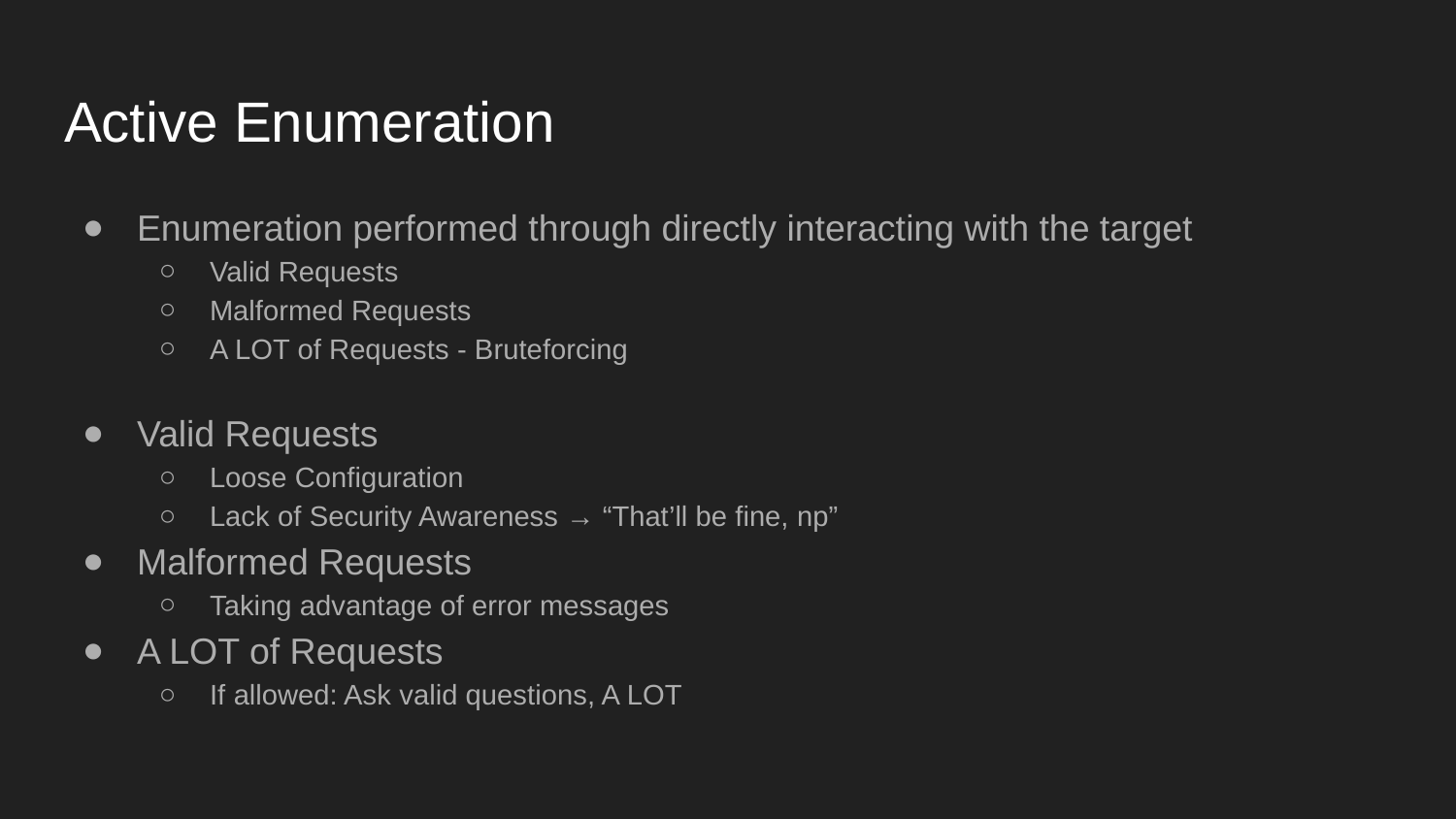

# Active Enumeration
Enumeration performed through directly interacting with the target
Valid Requests
Malformed Requests
A LOT of Requests - Bruteforcing
Valid Requests
Loose Configuration
Lack of Security Awareness → “That’ll be fine, np”
Malformed Requests
Taking advantage of error messages
A LOT of Requests
If allowed: Ask valid questions, A LOT